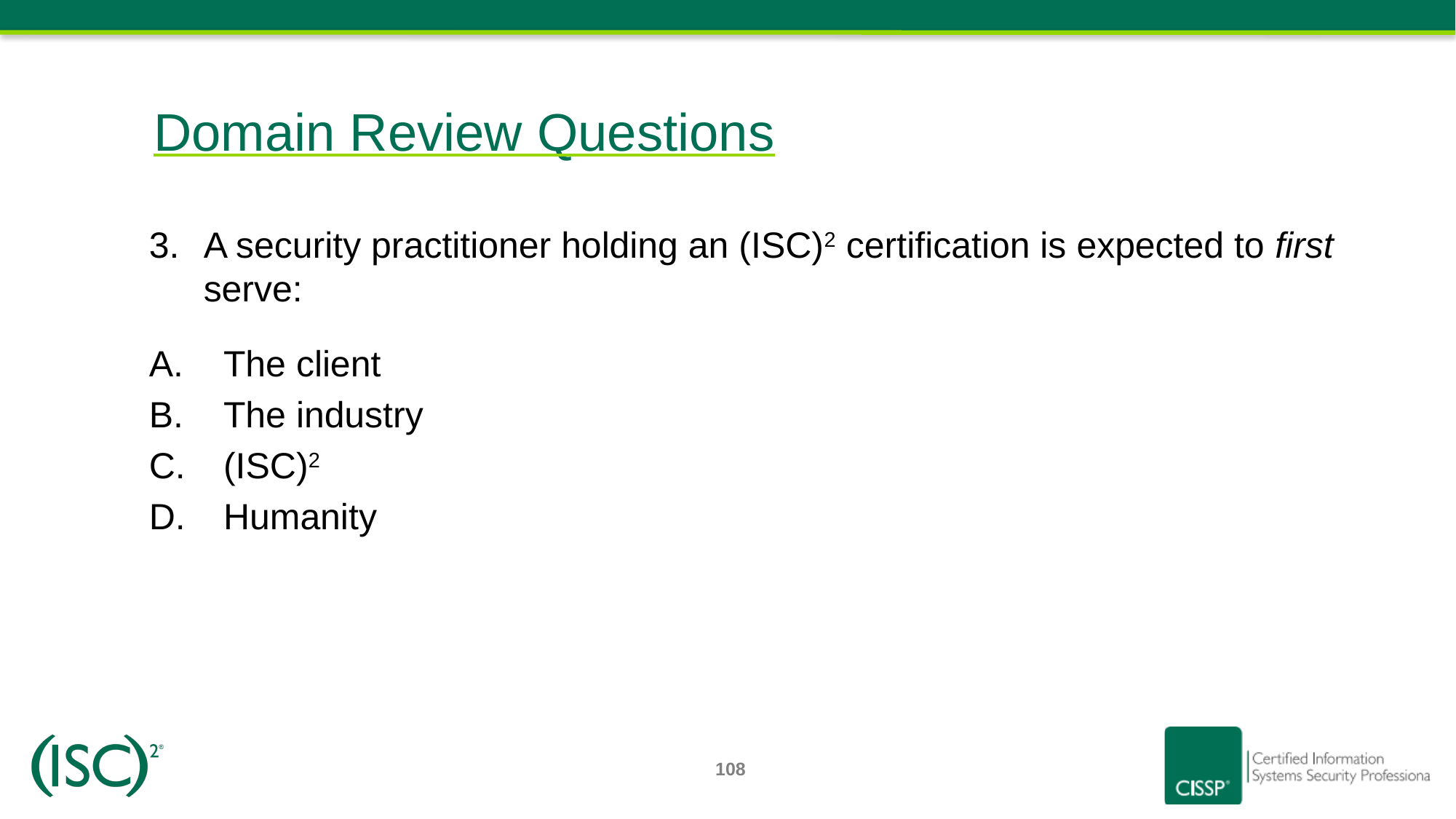

# Domain Review Questions
A security practitioner holding an (ISC)2 certification is expected to first serve:
The client
The industry
(ISC)2
Humanity